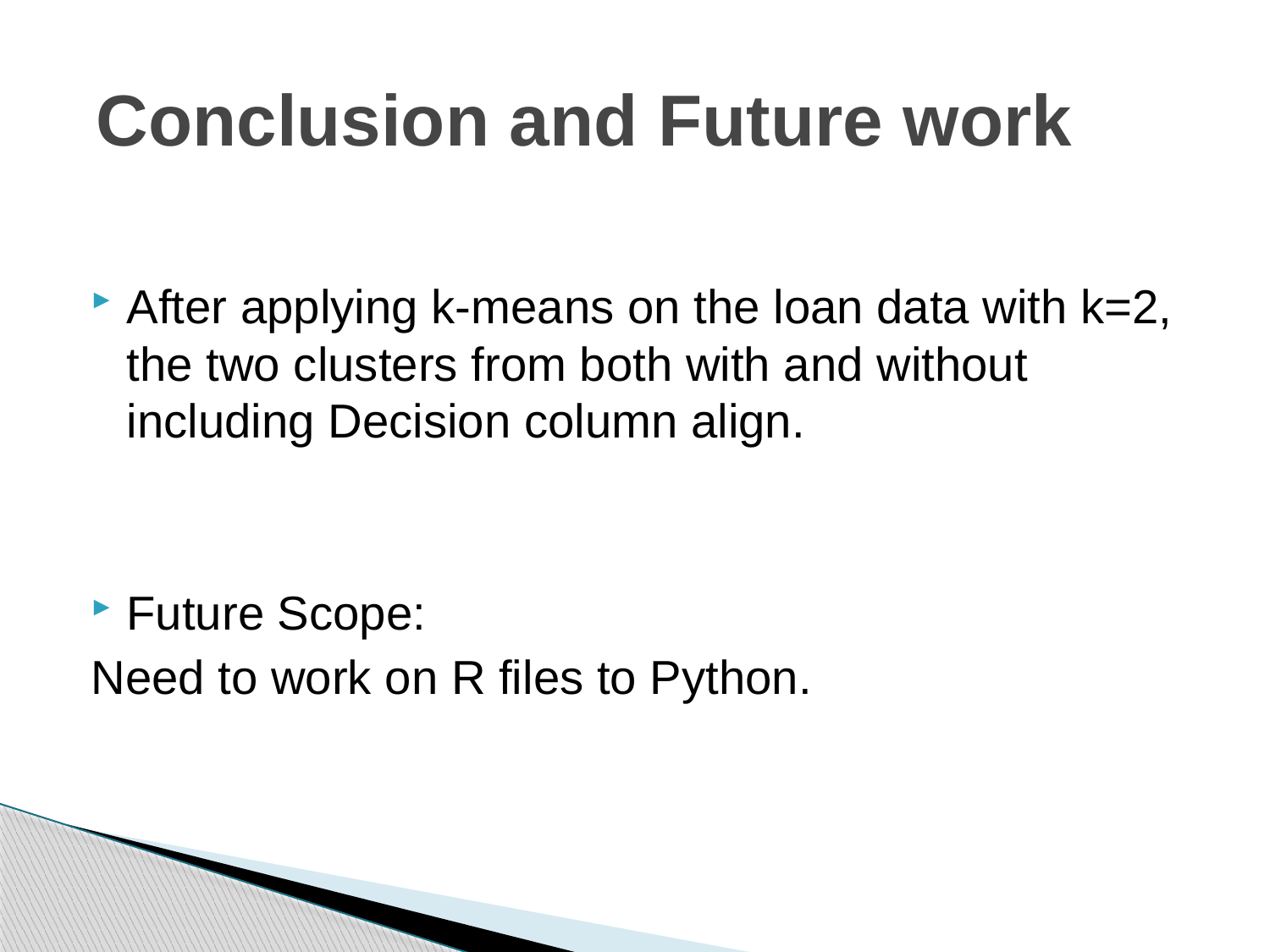

# Conclusion and Future work

After applying k-means on the loan data with k=2, the two clusters from both with and without including Decision column align.

Future Scope:
Need to work on R files to Python.